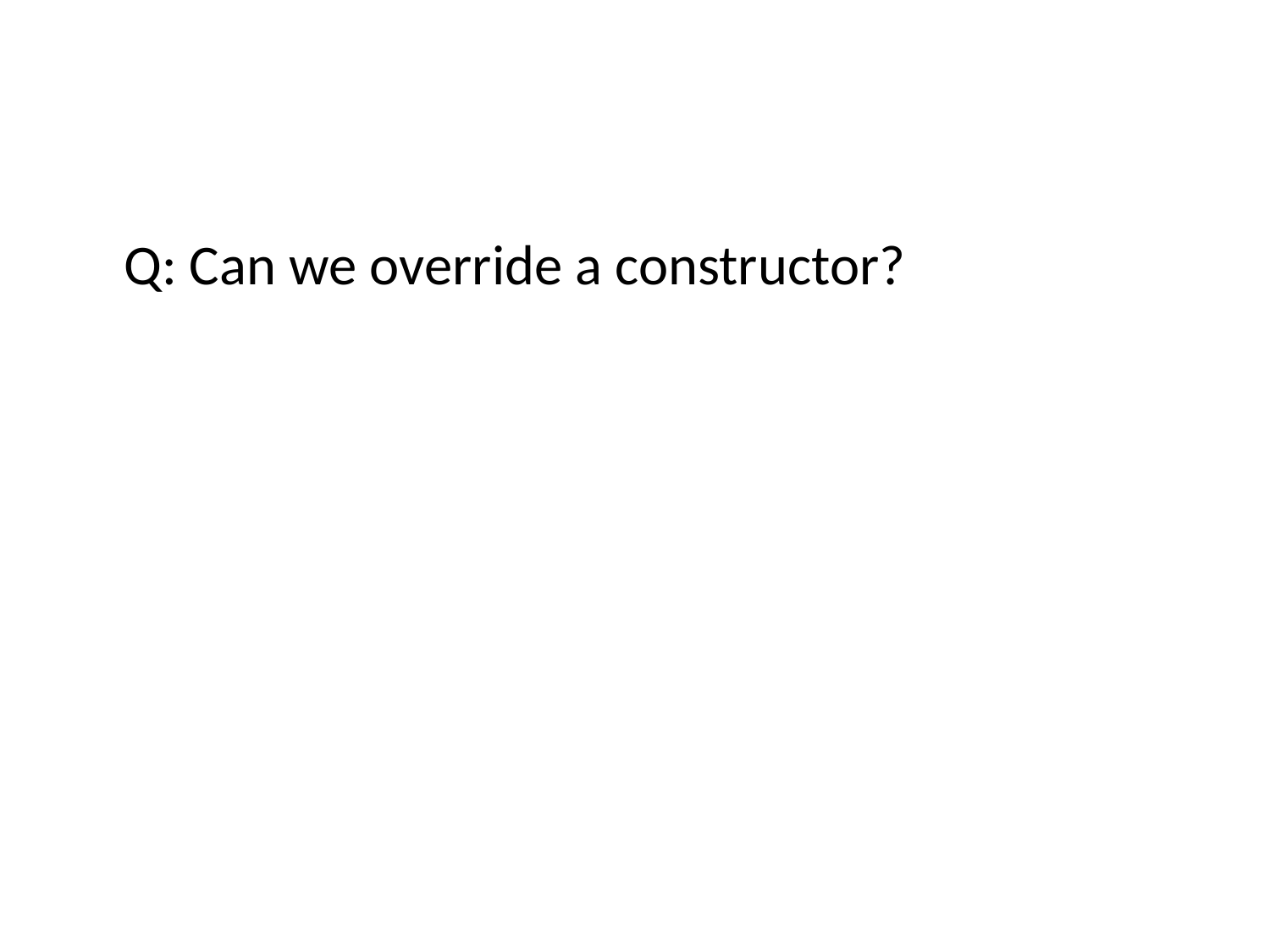

#
	Q: Can we override a constructor?